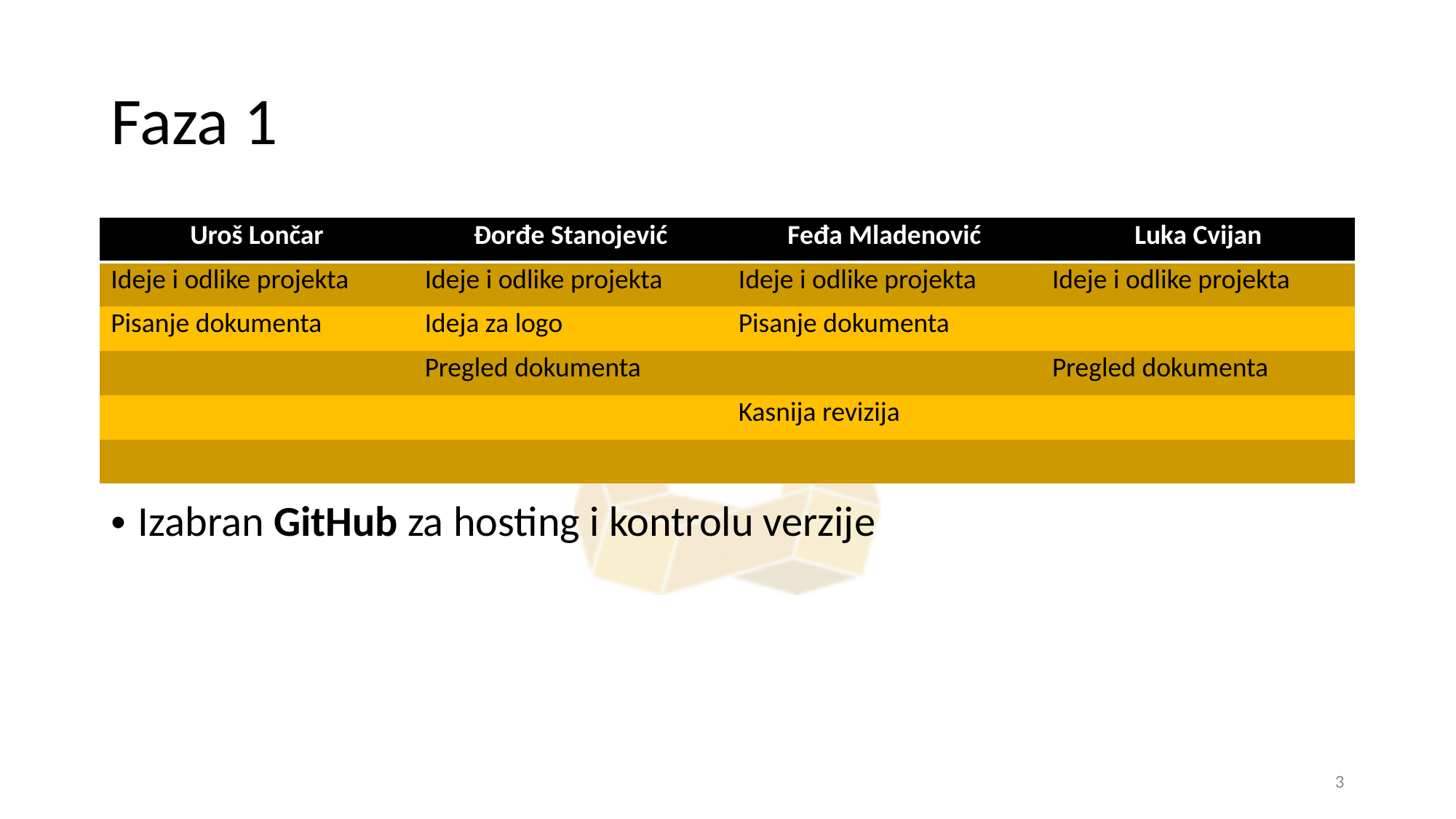

# Faza 1
| Uroš Lončar | Đorđe Stanojević | Feđa Mladenović | Luka Cvijan |
| --- | --- | --- | --- |
| Ideje i odlike projekta | Ideje i odlike projekta | Ideje i odlike projekta | Ideje i odlike projekta |
| Pisanje dokumenta | Ideja za logo | Pisanje dokumenta |  |
|  | Pregled dokumenta |  | Pregled dokumenta |
|  |  | Kasnija revizija |  |
|  |  |  |  |
Izabran GitHub za hosting i kontrolu verzije
3